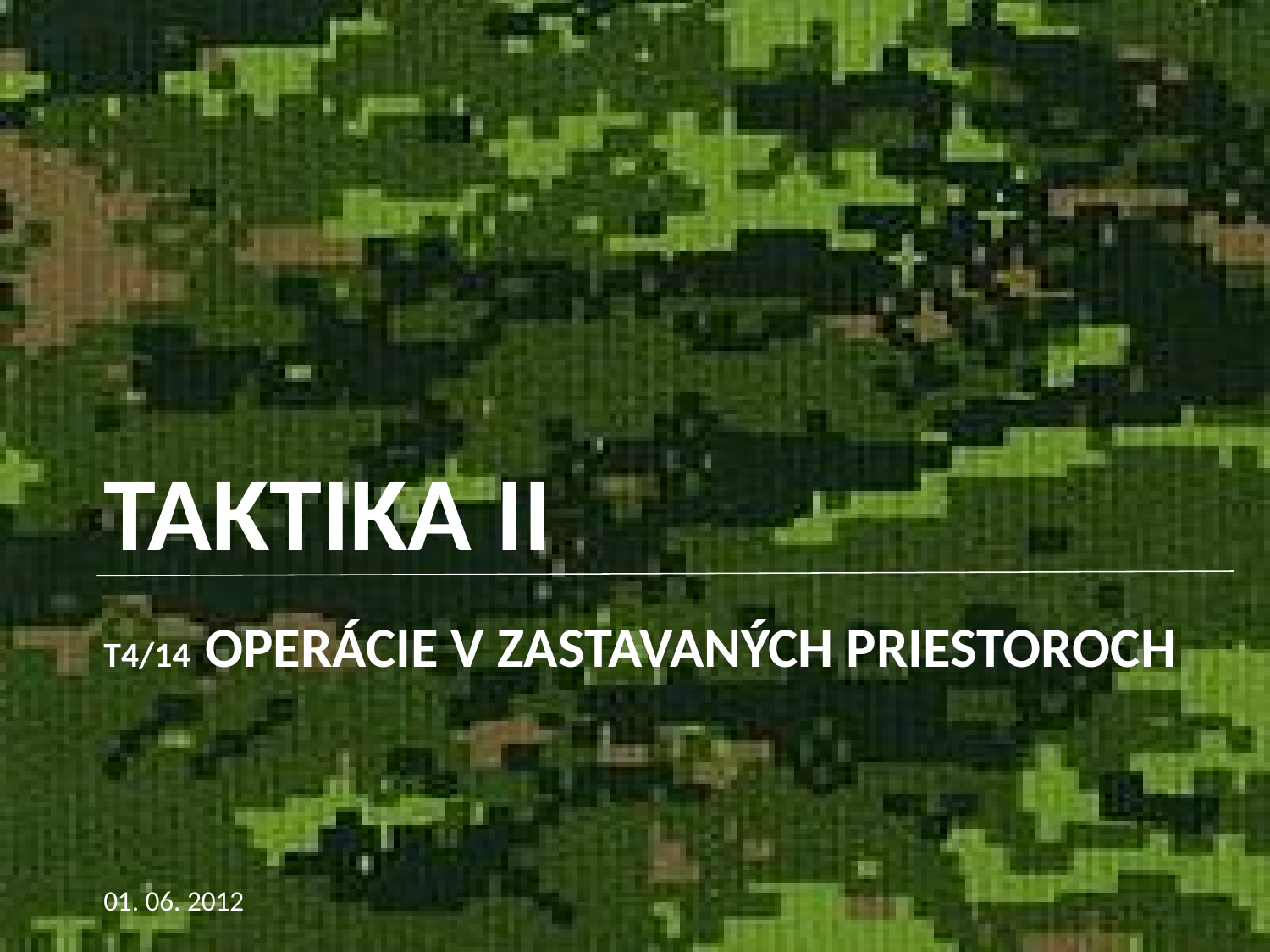

TAKTIKA II
# T4/14 OPERáCIE V ZASTAVANýCH PRIESTOROCH
01. 06. 2012